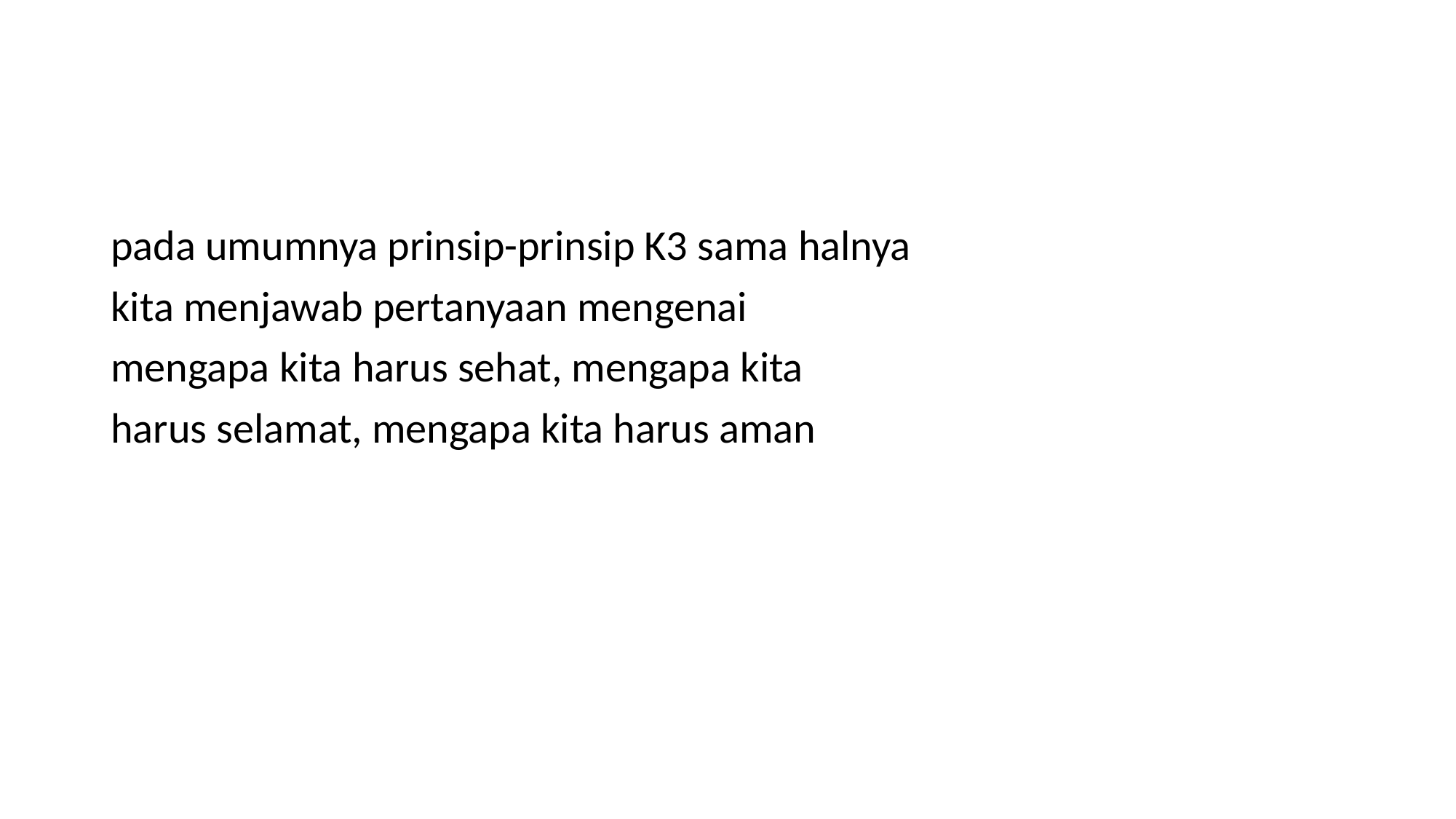

#
pada umumnya prinsip-prinsip K3 sama halnya
kita menjawab pertanyaan mengenai
mengapa kita harus sehat, mengapa kita
harus selamat, mengapa kita harus aman